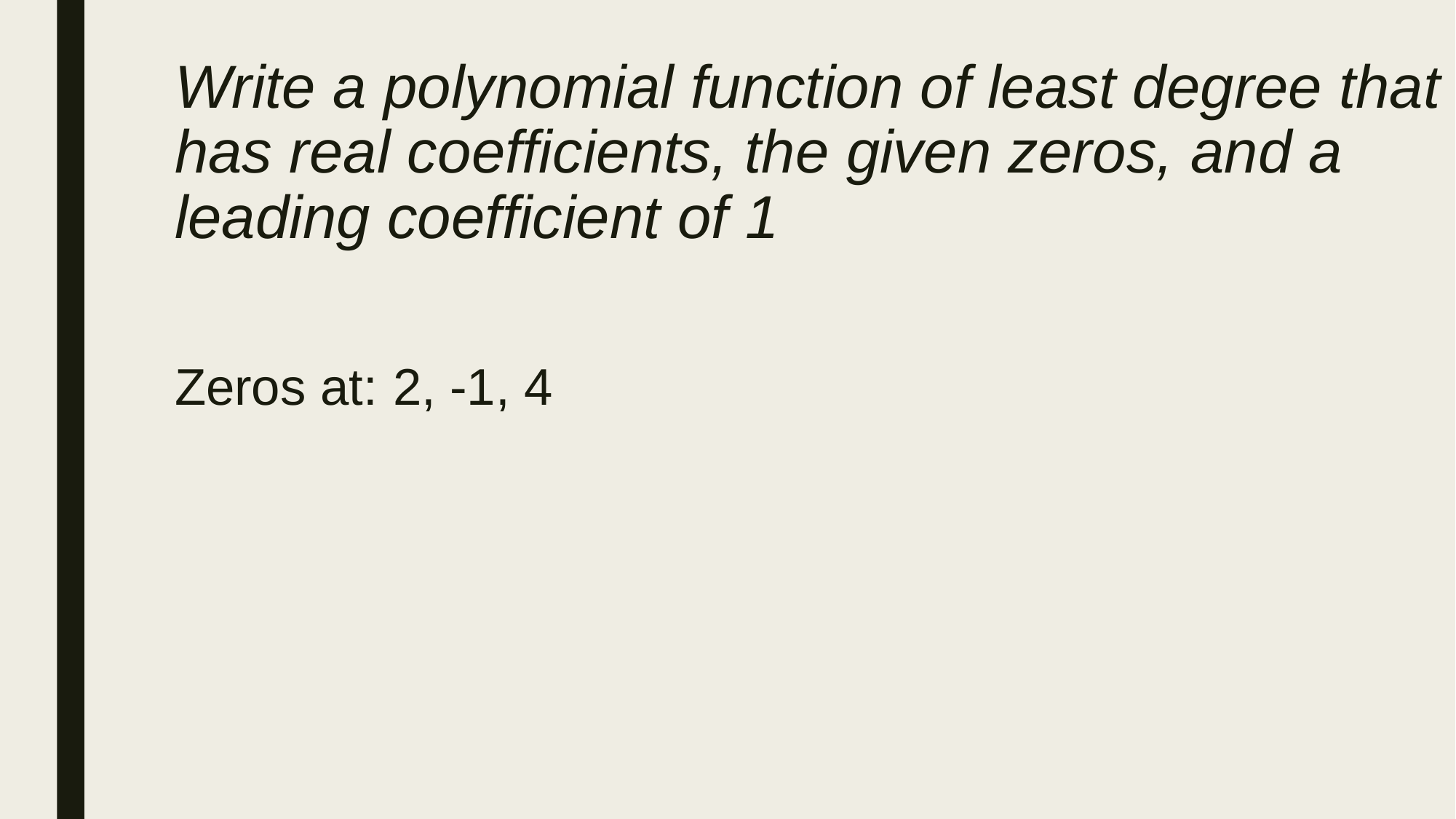

# Write a polynomial function of least degree that has real coefficients, the given zeros, and a leading coefficient of 1

Zeros at: 	2, -1, 4